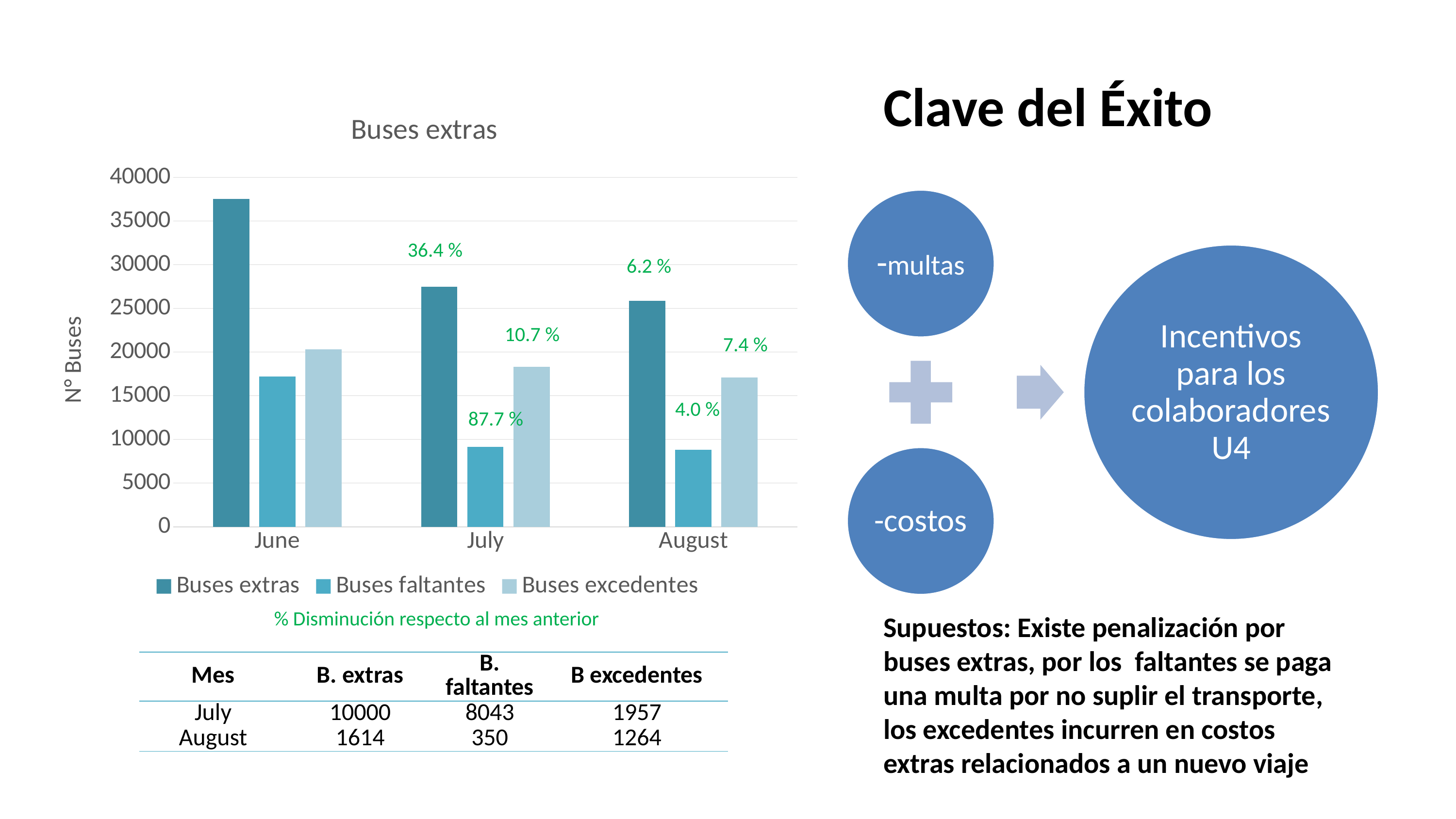

Clave del Éxito

### Chart: Buses extras

| Category | Buses extras | Buses faltantes | Buses excedentes |
|---|---|---|---|
| June | 37508.0 | 17214.0 | 20294.0 |
| July | 27508.0 | 9171.0 | 18337.0 |
| August | 25894.0 | 8821.0 | 17073.0 |
-multas

-costos

Incentivos para los colaboradores U4
36.4 %
6.2 %
10.7 %
7.4 %
4.0 %
87.7 %
% Disminución respecto al mes anterior
Supuestos: Existe penalización por buses extras, por los  faltantes se paga una multa por no suplir el transporte, los excedentes incurren en costos extras relacionados a un nuevo viaje
| Mes | B. extras | B. faltantes | B excedentes |
| --- | --- | --- | --- |
| July | 10000 | 8043 | 1957 |
| August | 1614 | 350 | 1264 |